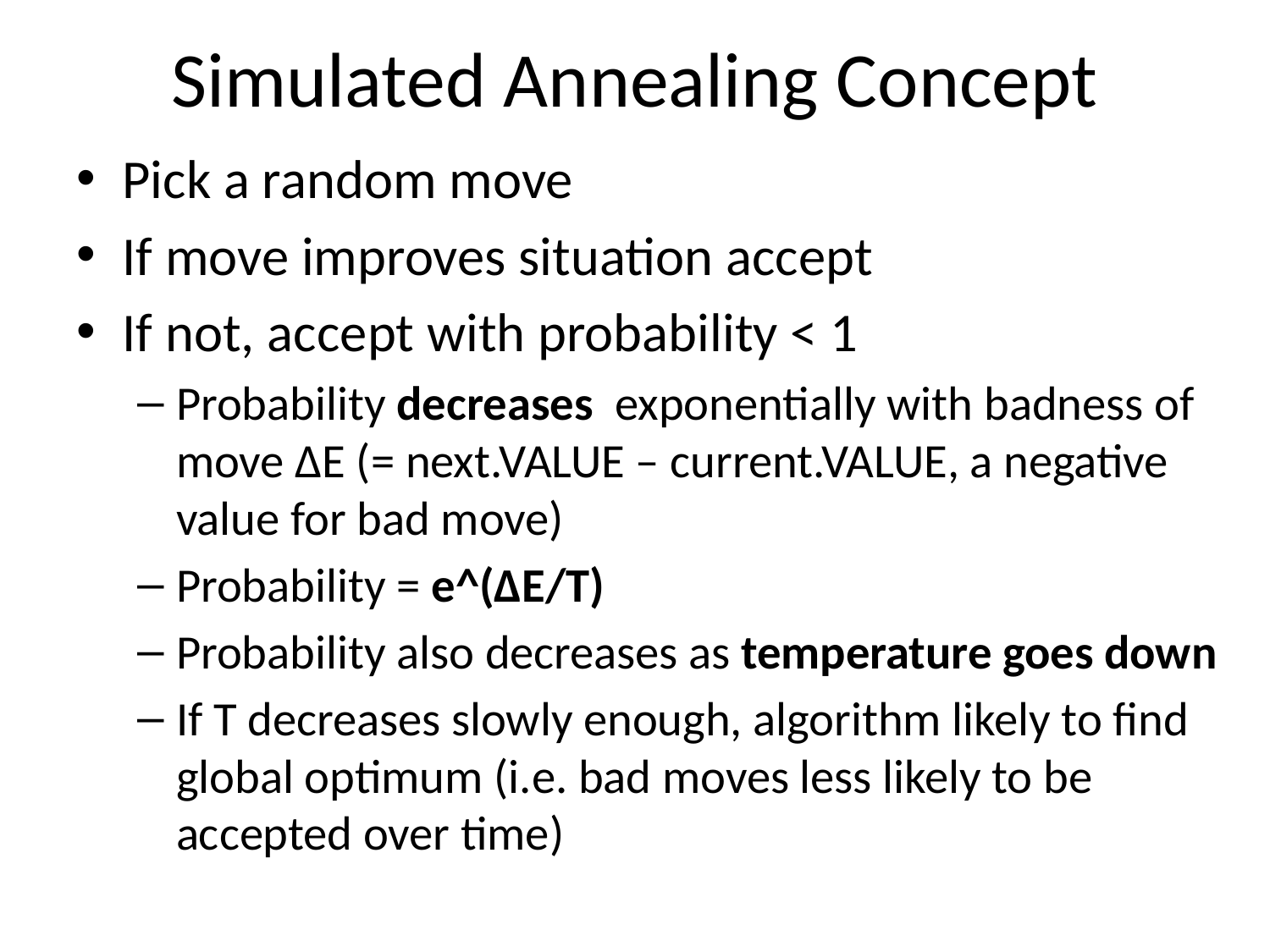

# Simulated Annealing Concept
Pick a random move
If move improves situation accept
If not, accept with probability < 1
Probability decreases  exponentially with badness of move ∆E (= next.VALUE – current.VALUE, a negative value for bad move)
Probability = e^(∆E/T)
Probability also decreases as temperature goes down
If T decreases slowly enough, algorithm likely to find global optimum (i.e. bad moves less likely to be accepted over time)